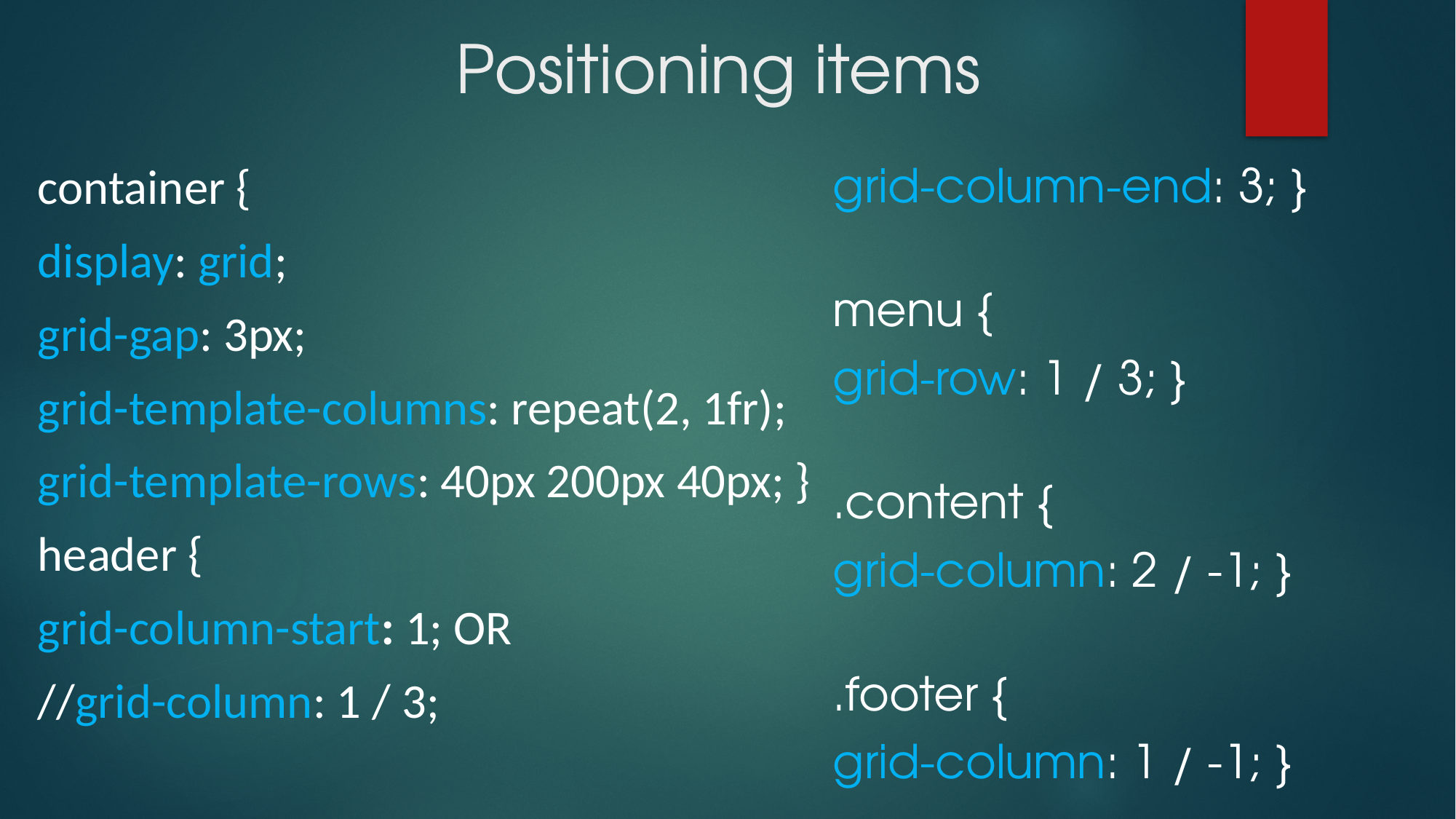

# Positioning items
container {
display: grid;
grid-gap: 3px;
grid-template-columns: repeat(2, 1fr);
grid-template-rows: 40px 200px 40px; }
header {
grid-column-start: 1; OR
//grid-column: 1 / 3;

grid-column-end: 3; }
menu {
grid-row: 1 / 3; }
.content {
grid-column: 2 / -1; }
.footer {
grid-column: 1 / -1; }